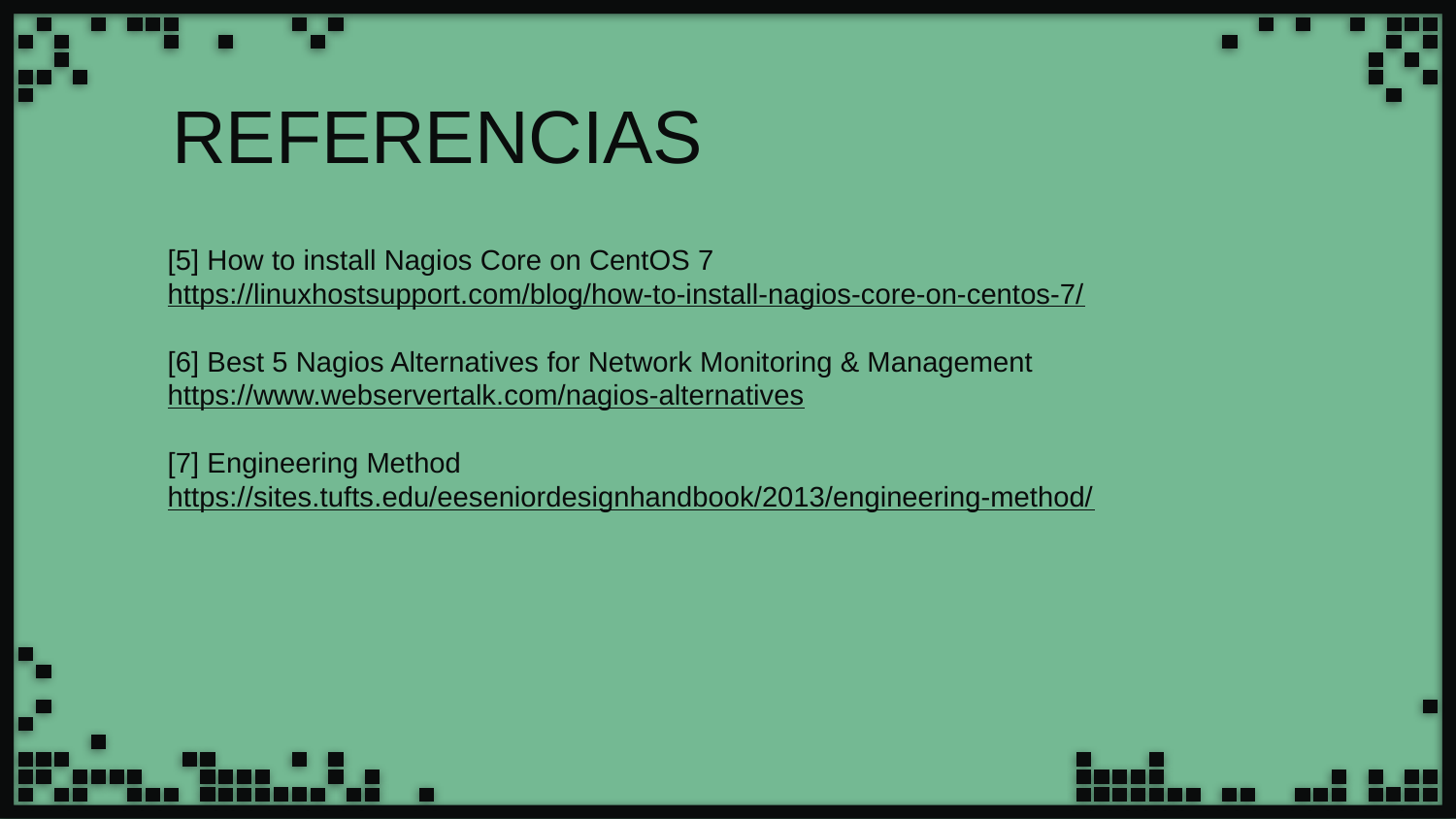

# REFERENCIAS
[5] How to install Nagios Core on CentOS 7
https://linuxhostsupport.com/blog/how-to-install-nagios-core-on-centos-7/

[6] Best 5 Nagios Alternatives for Network Monitoring & Management
https://www.webservertalk.com/nagios-alternatives

[7] Engineering Method
https://sites.tufts.edu/eeseniordesignhandbook/2013/engineering-method/